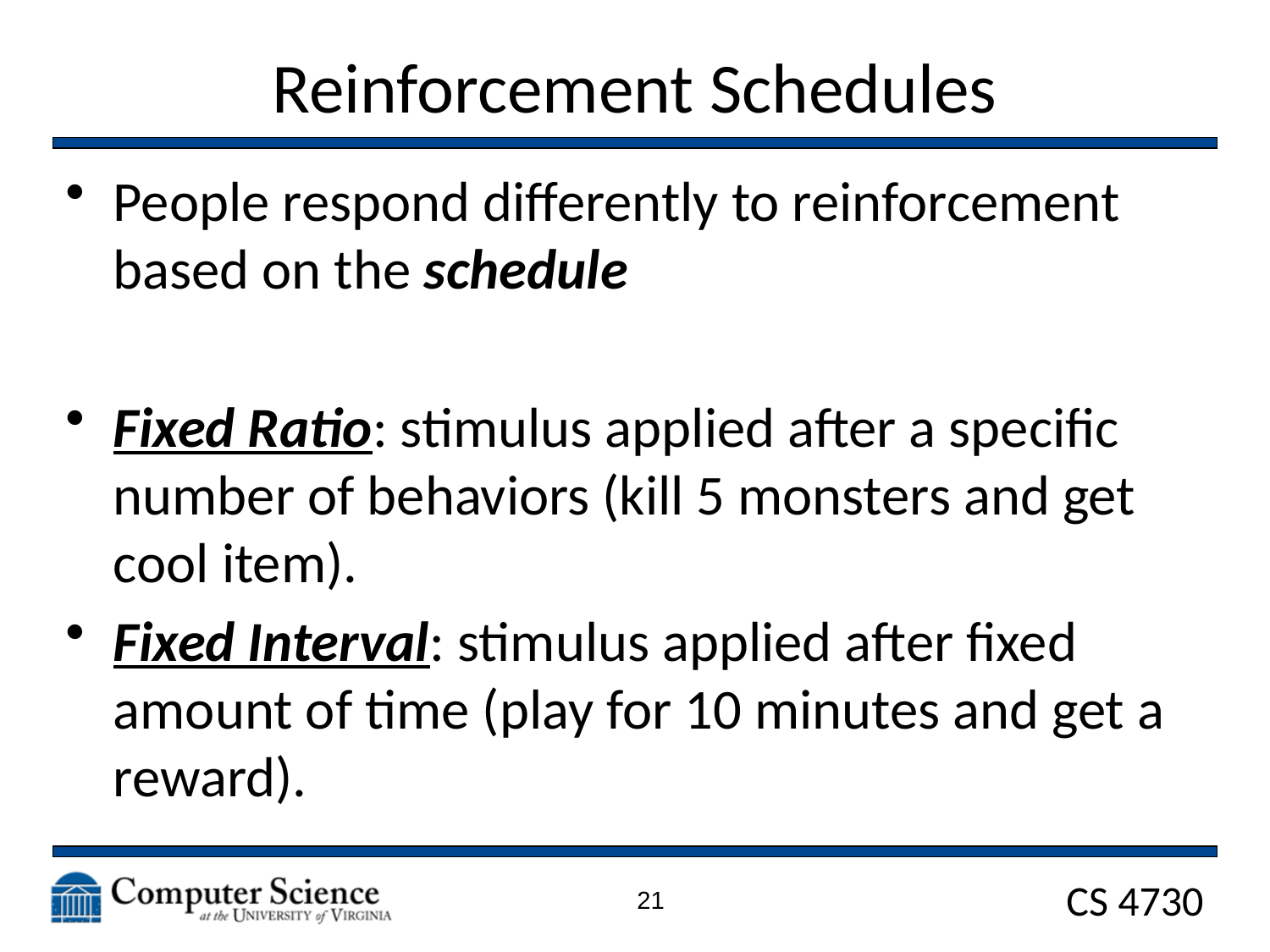

# Reinforcement Schedules
People respond differently to reinforcement based on the schedule

Fixed Ratio: stimulus applied after a specific number of behaviors (kill 5 monsters and get cool item).
Fixed Interval: stimulus applied after fixed amount of time (play for 10 minutes and get a reward).
21